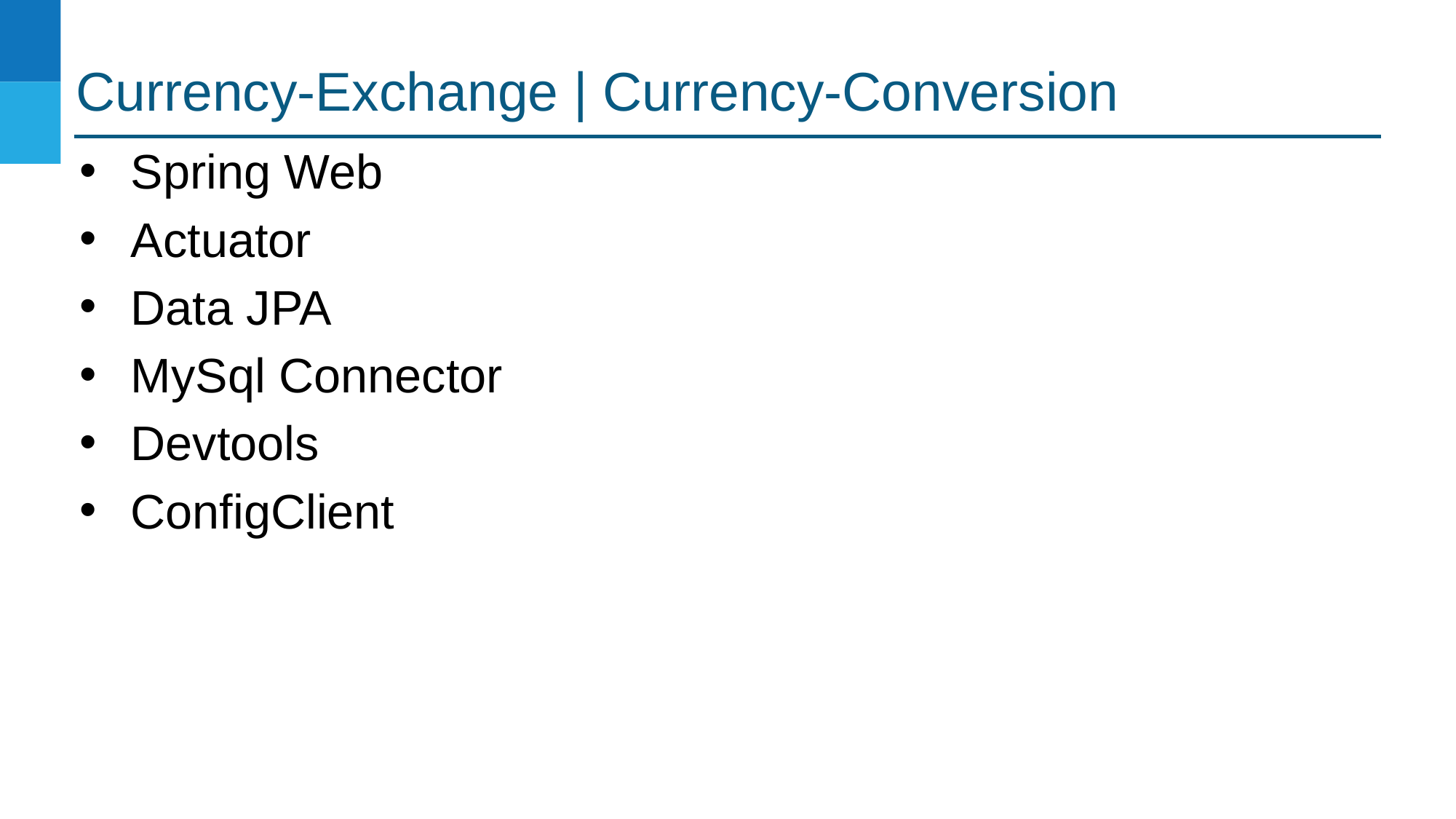

# Currency-Exchange | Currency-Conversion
Spring Web
Actuator
Data JPA
MySql Connector
Devtools
ConfigClient